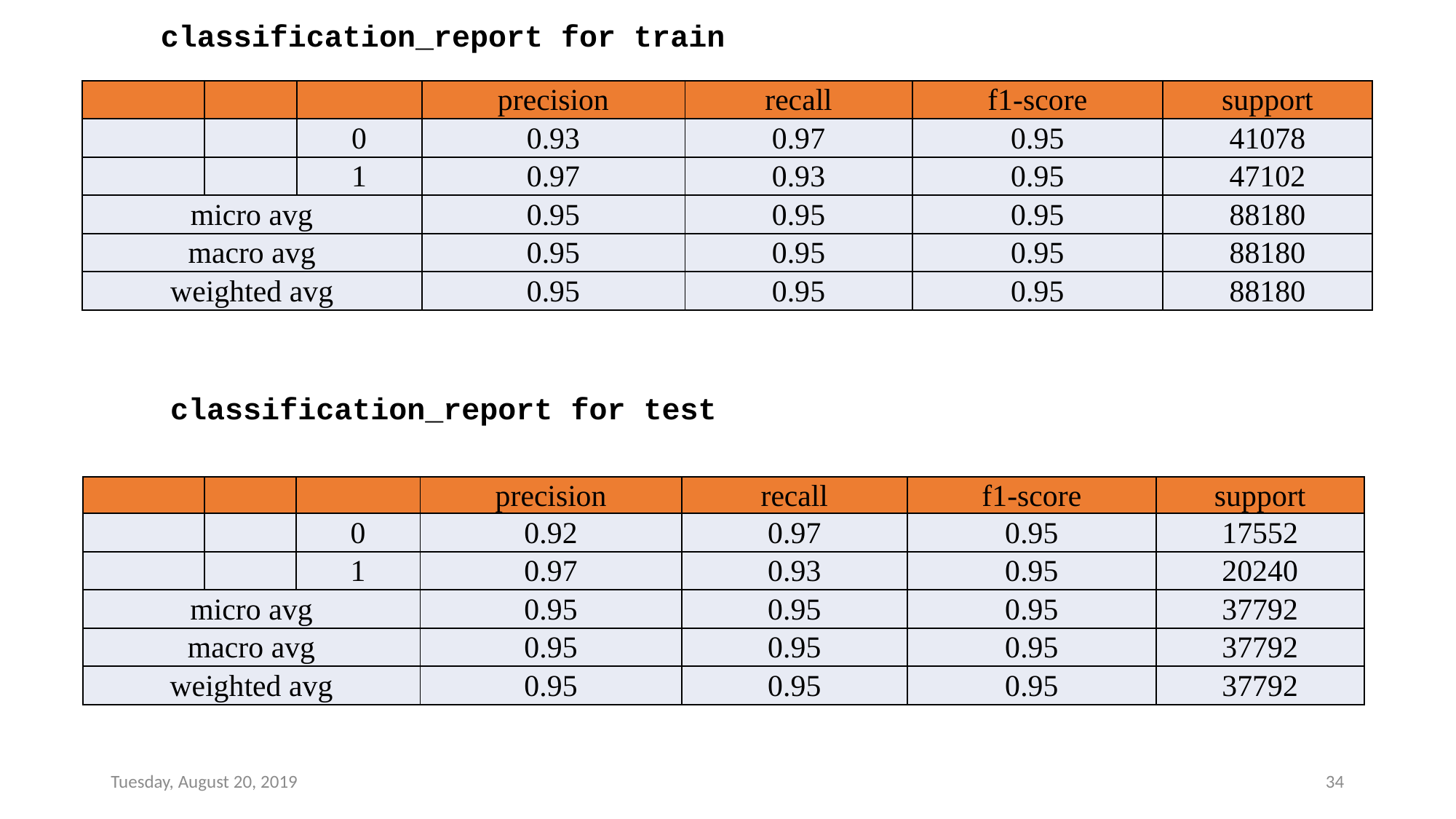

classification_report for train

|  |  |  | precision | recall | f1-score | support |
| --- | --- | --- | --- | --- | --- | --- |
|  |  | 0 | 0.93 | 0.97 | 0.95 | 41078 |
|  |  | 1 | 0.97 | 0.93 | 0.95 | 47102 |
| micro avg |  |  | 0.95 | 0.95 | 0.95 | 88180 |
| macro avg |  |  | 0.95 | 0.95 | 0.95 | 88180 |
| weighted avg |  |  | 0.95 | 0.95 | 0.95 | 88180 |
	classification_report for test

|  |  |  | precision | recall | f1-score | support |
| --- | --- | --- | --- | --- | --- | --- |
|  |  | 0 | 0.92 | 0.97 | 0.95 | 17552 |
|  |  | 1 | 0.97 | 0.93 | 0.95 | 20240 |
| micro avg |  |  | 0.95 | 0.95 | 0.95 | 37792 |
| macro avg |  |  | 0.95 | 0.95 | 0.95 | 37792 |
| weighted avg |  |  | 0.95 | 0.95 | 0.95 | 37792 |
Tuesday, August 20, 2019
34